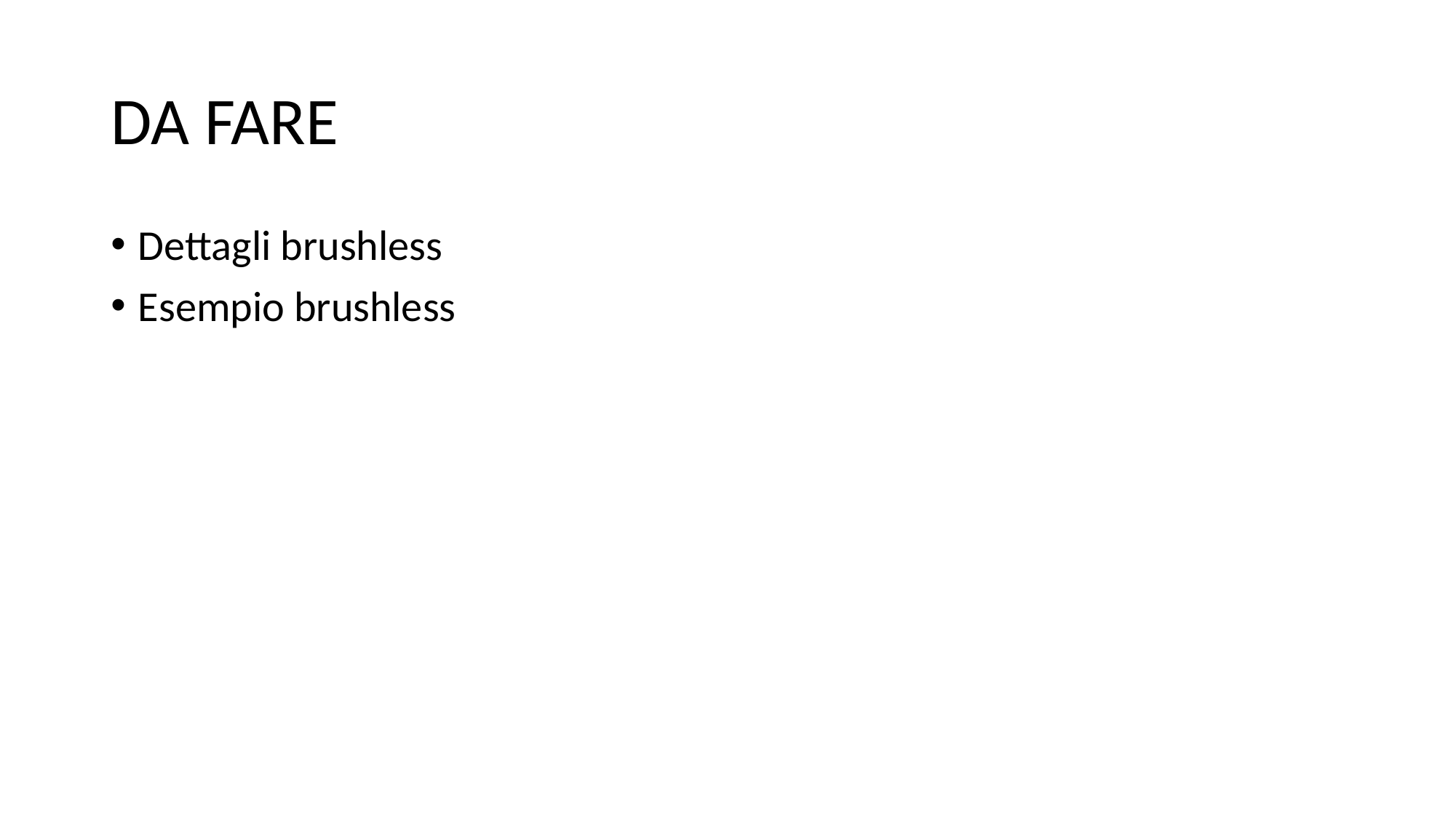

# DA FARE
Dettagli brushless
Esempio brushless